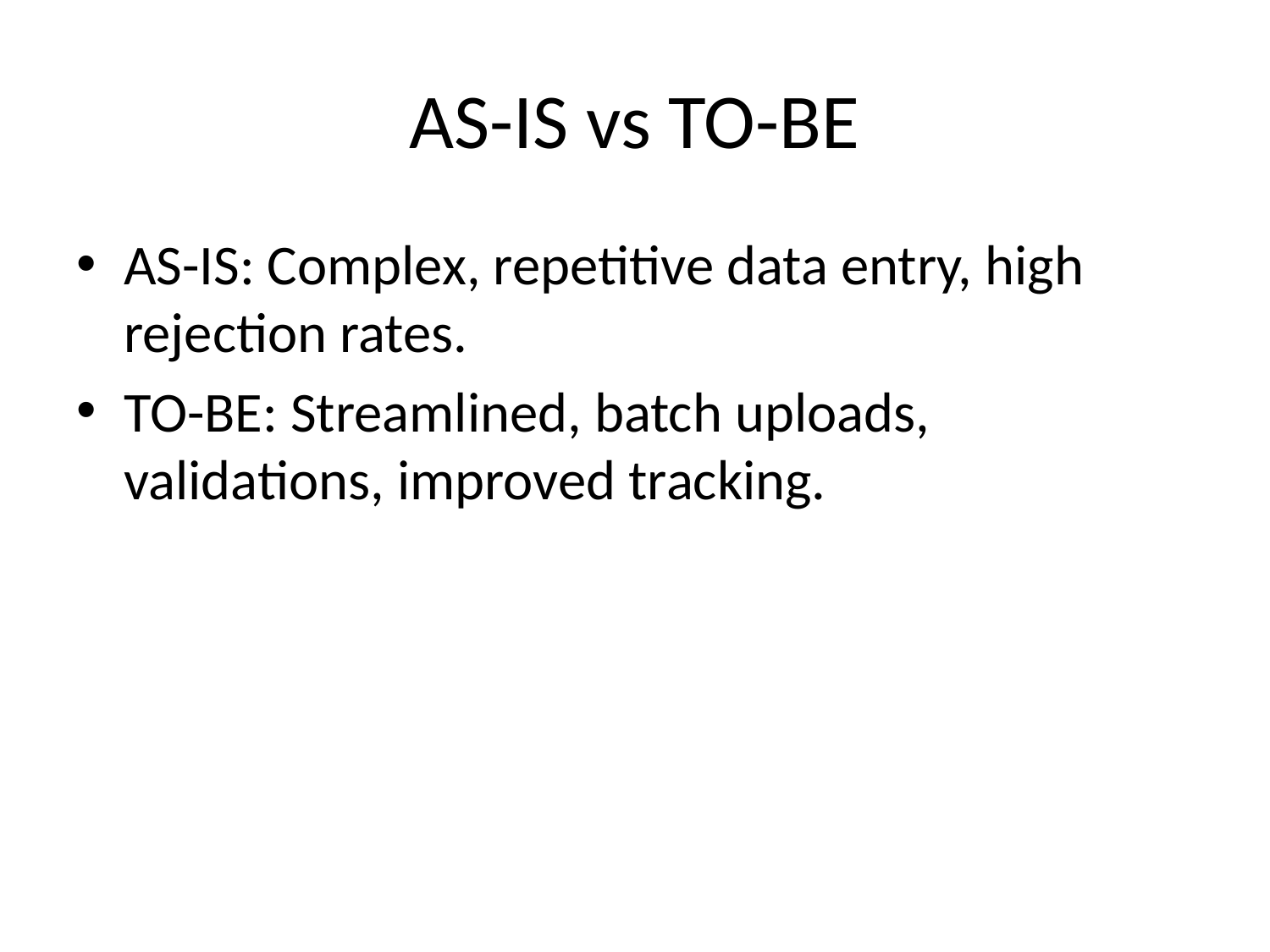

# AS-IS vs TO-BE
AS-IS: Complex, repetitive data entry, high rejection rates.
TO-BE: Streamlined, batch uploads, validations, improved tracking.